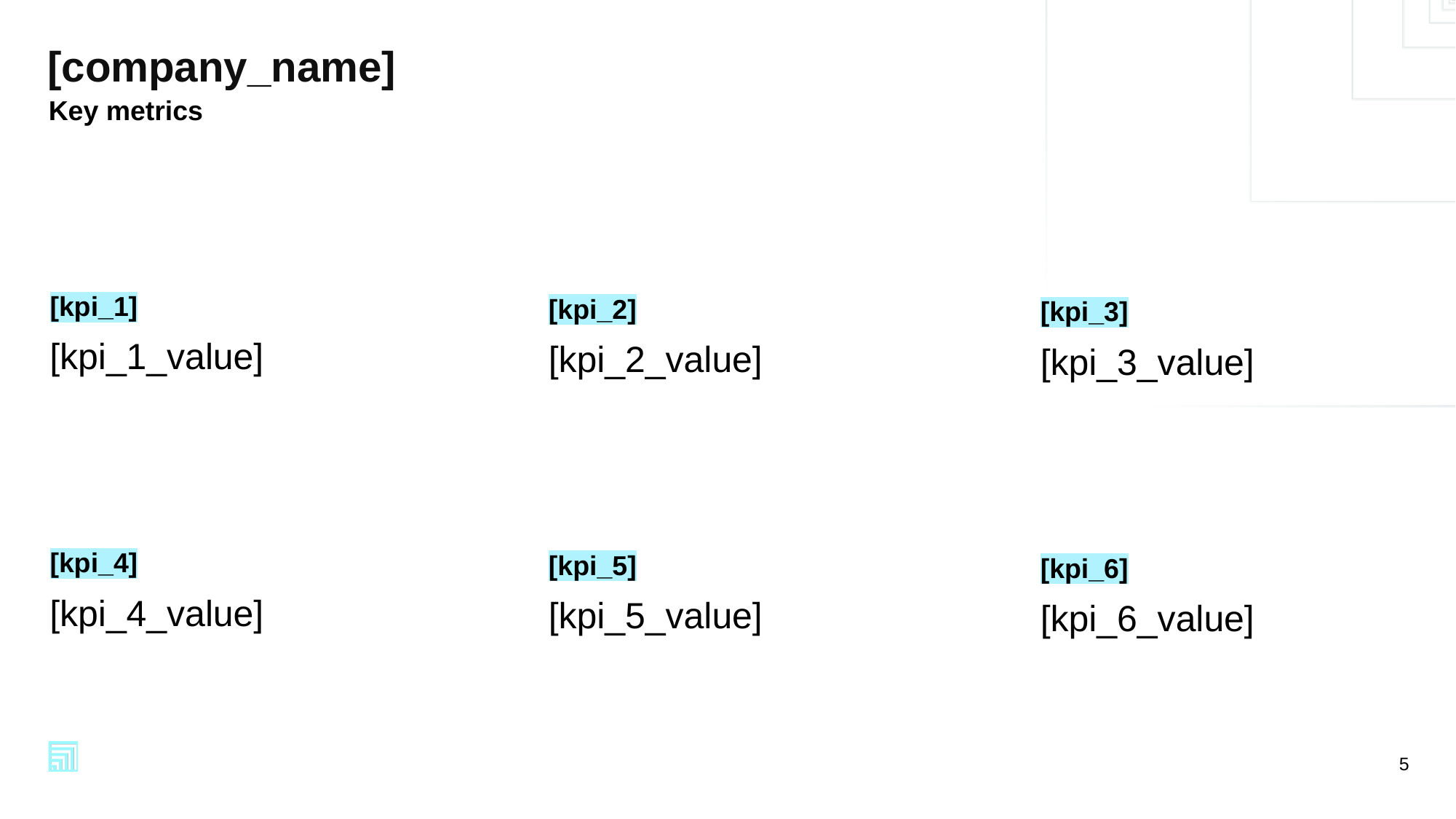

[company_name]

Key metrics
[kpi_1]
[kpi_2]

[kpi_3]

[kpi_1_value]
[kpi_2_value]
[kpi_3_value]

[kpi_4]

[kpi_5]

[kpi_6]

[kpi_4_value]

[kpi_5_value]

[kpi_6_value]